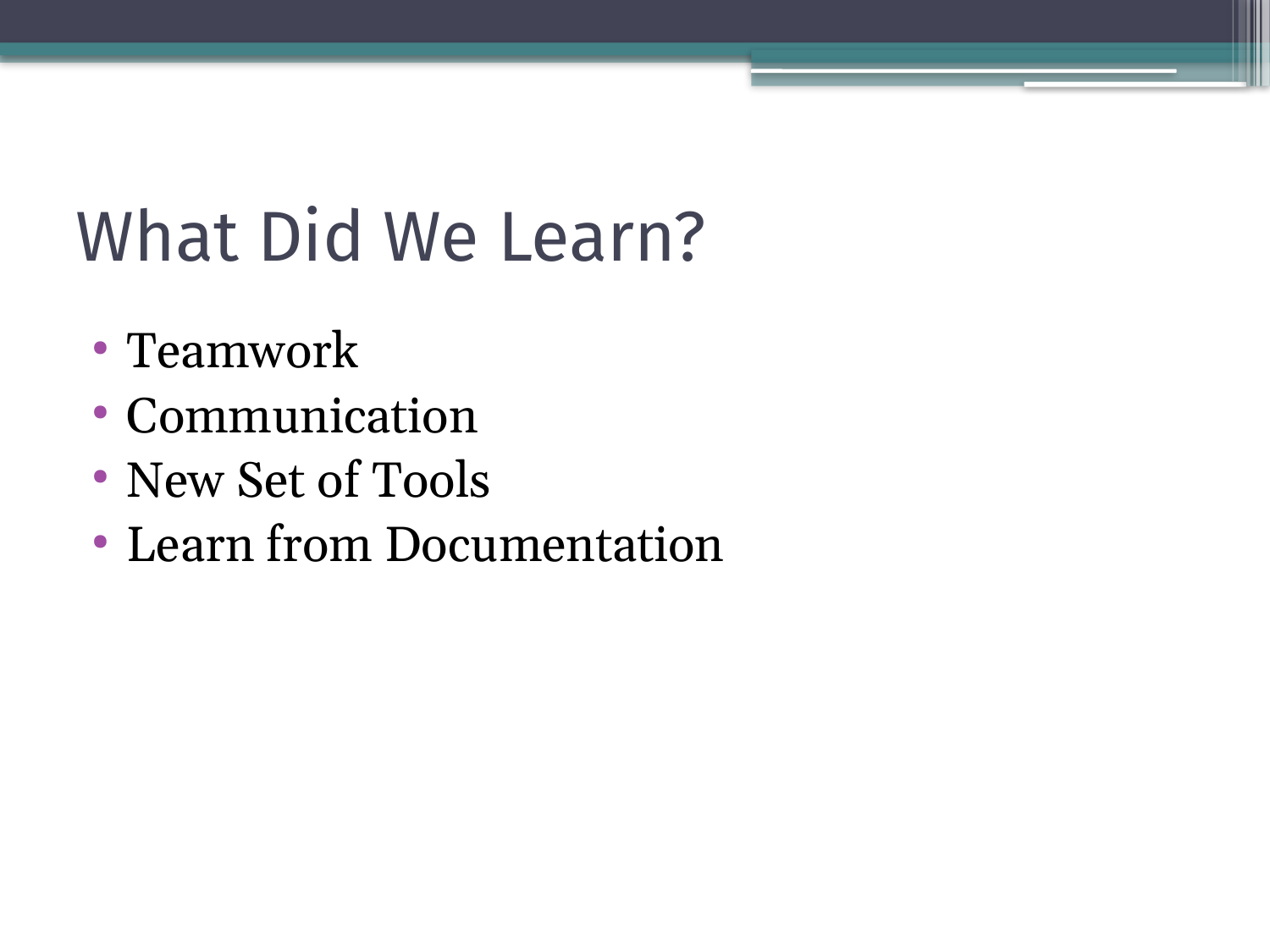

# What Did We Learn?
Teamwork
Communication
New Set of Tools
Learn from Documentation